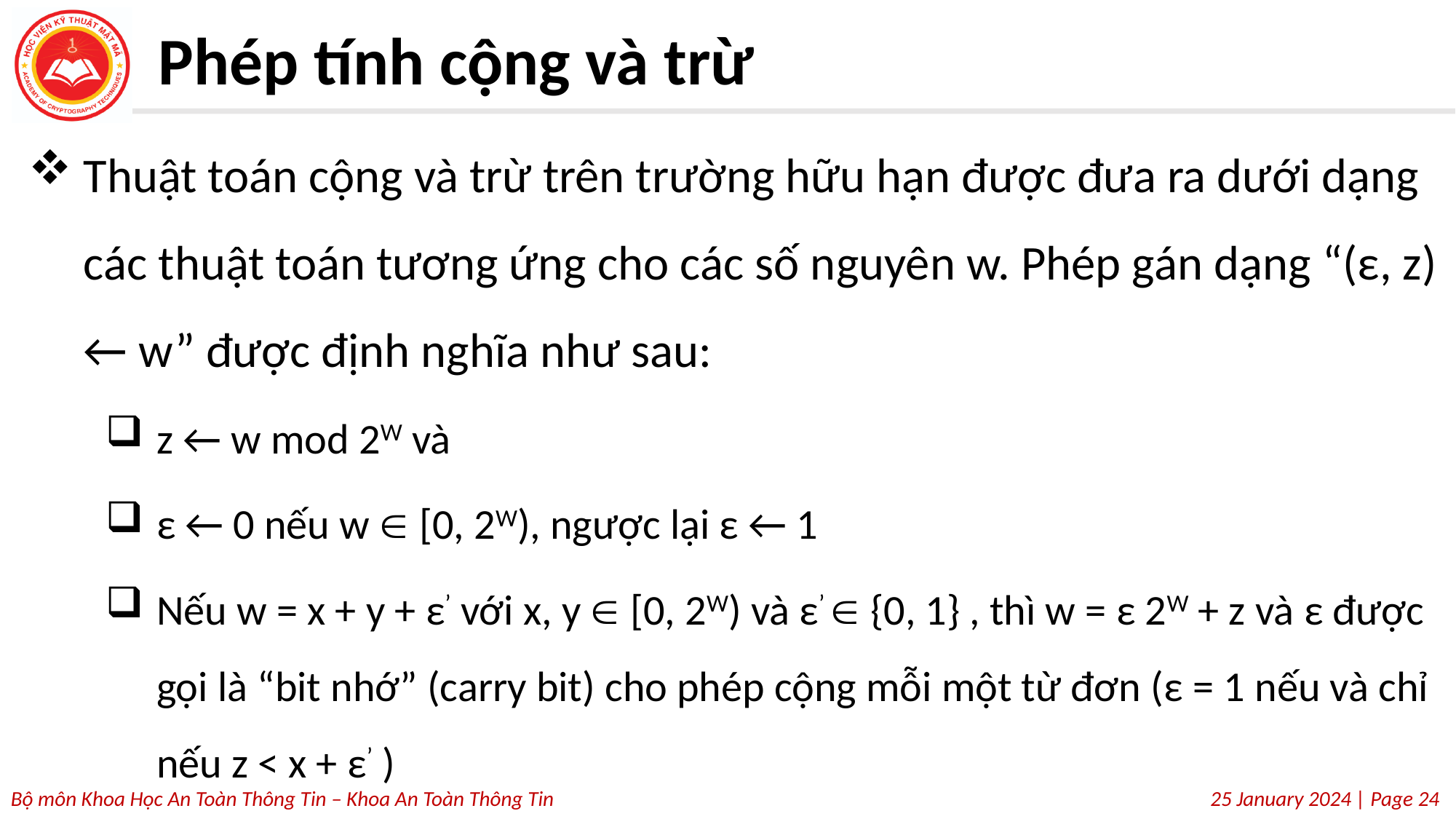

# Phép tính cộng và trừ
Thuật toán cộng và trừ trên trường hữu hạn được đưa ra dưới dạng các thuật toán tương ứng cho các số nguyên w. Phép gán dạng “(ε, z) ← w” được định nghĩa như sau:
z ← w mod 2W và
ε ← 0 nếu w ∈ [0, 2W), ngược lại ε ← 1
Nếu w = x + y + ε’ với x, y ∈ [0, 2W) và ε’ ∈ {0, 1} , thì w = ε 2W + z và ε được gọi là “bit nhớ” (carry bit) cho phép cộng mỗi một từ đơn (ε = 1 nếu và chỉ nếu z < x + ε’ )